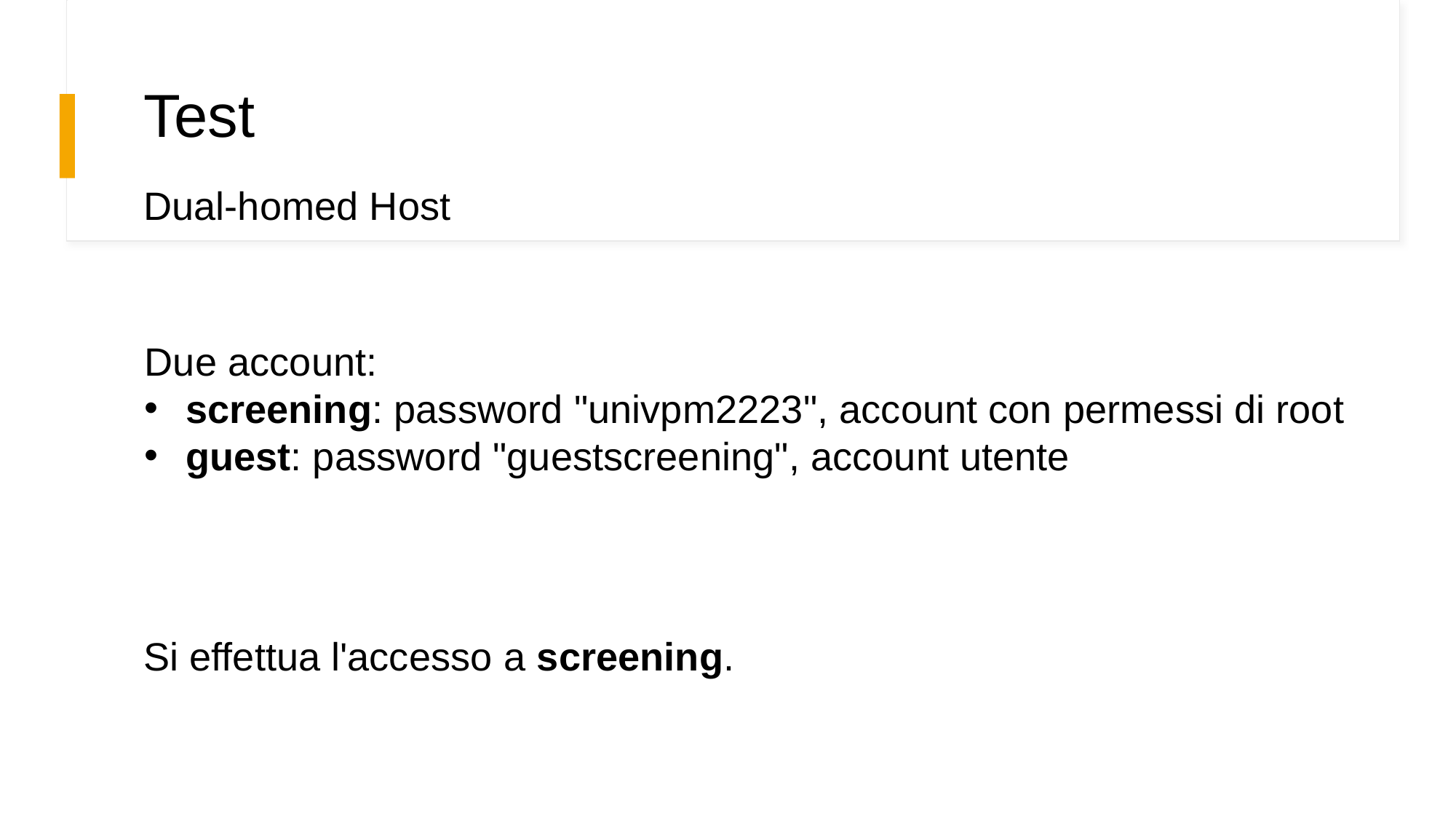

# Test
Dual-homed Host
Due account:
screening: password "univpm2223", account con permessi di root
guest: password "guestscreening", account utente
Si effettua l'accesso a screening.